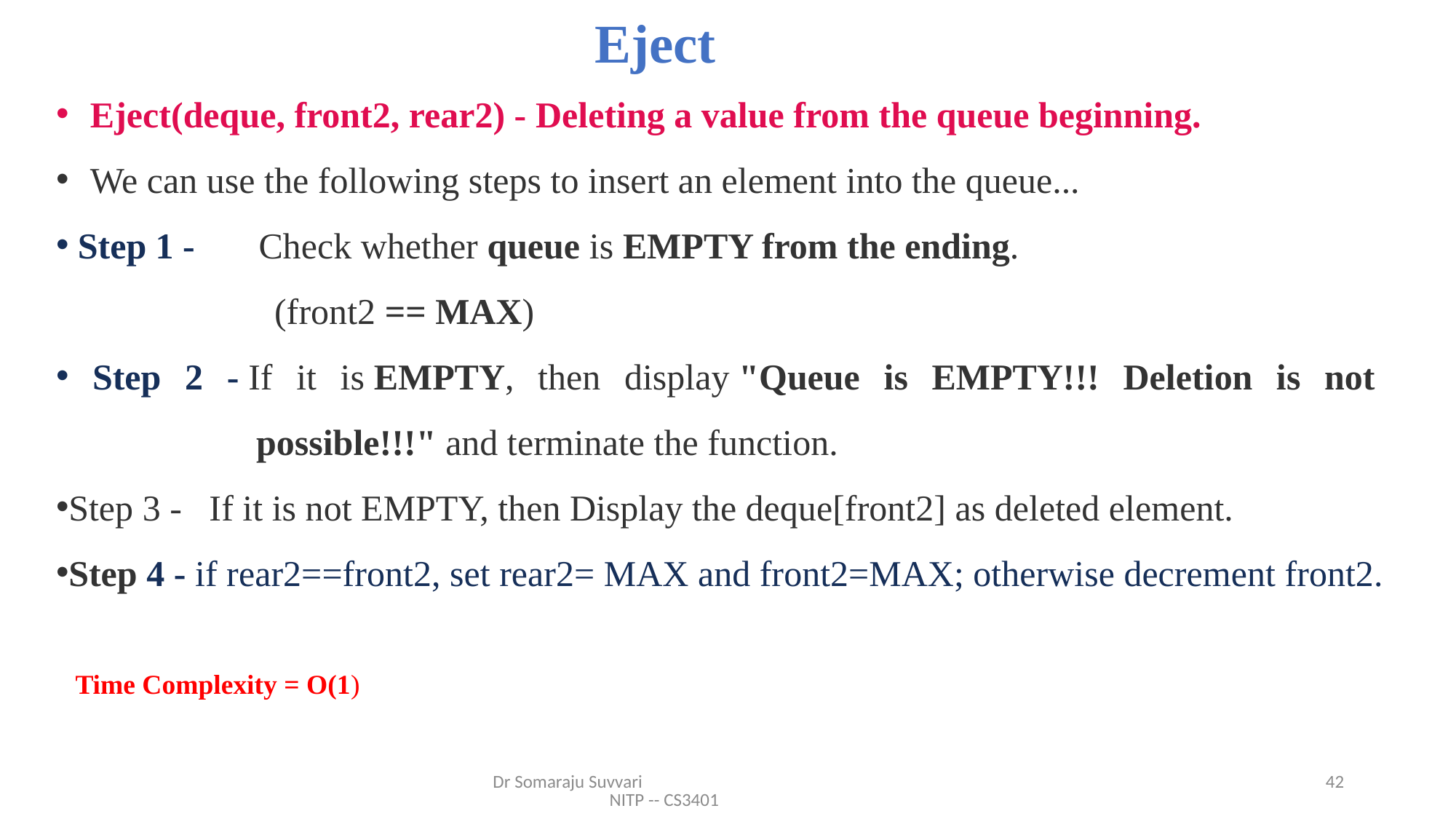

# Eject
Eject(deque, front2, rear2) - Deleting a value from the queue beginning.
We can use the following steps to insert an element into the queue...
 Step 1 -       Check whether queue is EMPTY from the ending.
		(front2 == MAX)
 Step 2 - If it is EMPTY, then display "Queue is EMPTY!!! Deletion is not
                      possible!!!" and terminate the function.
Step 3 -   If it is not EMPTY, then Display the deque[front2] as deleted element.
Step 4 - if rear2==front2, set rear2= MAX and front2=MAX; otherwise decrement front2.
Time Complexity = O(1)
Dr Somaraju Suvvari                                                                                                        NITP -- CS3401
42